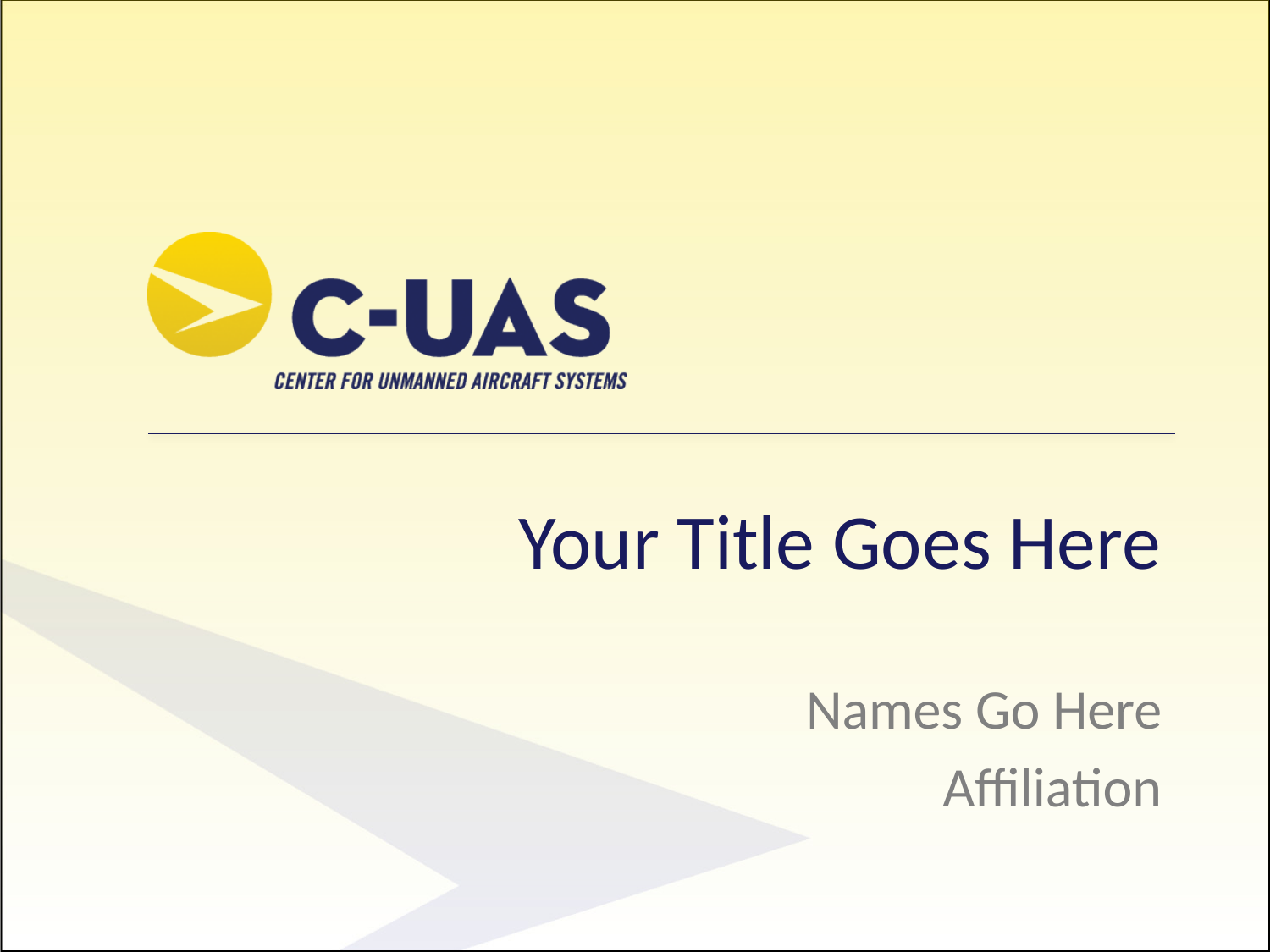

# Your Title Goes Here
Names Go Here
Affiliation